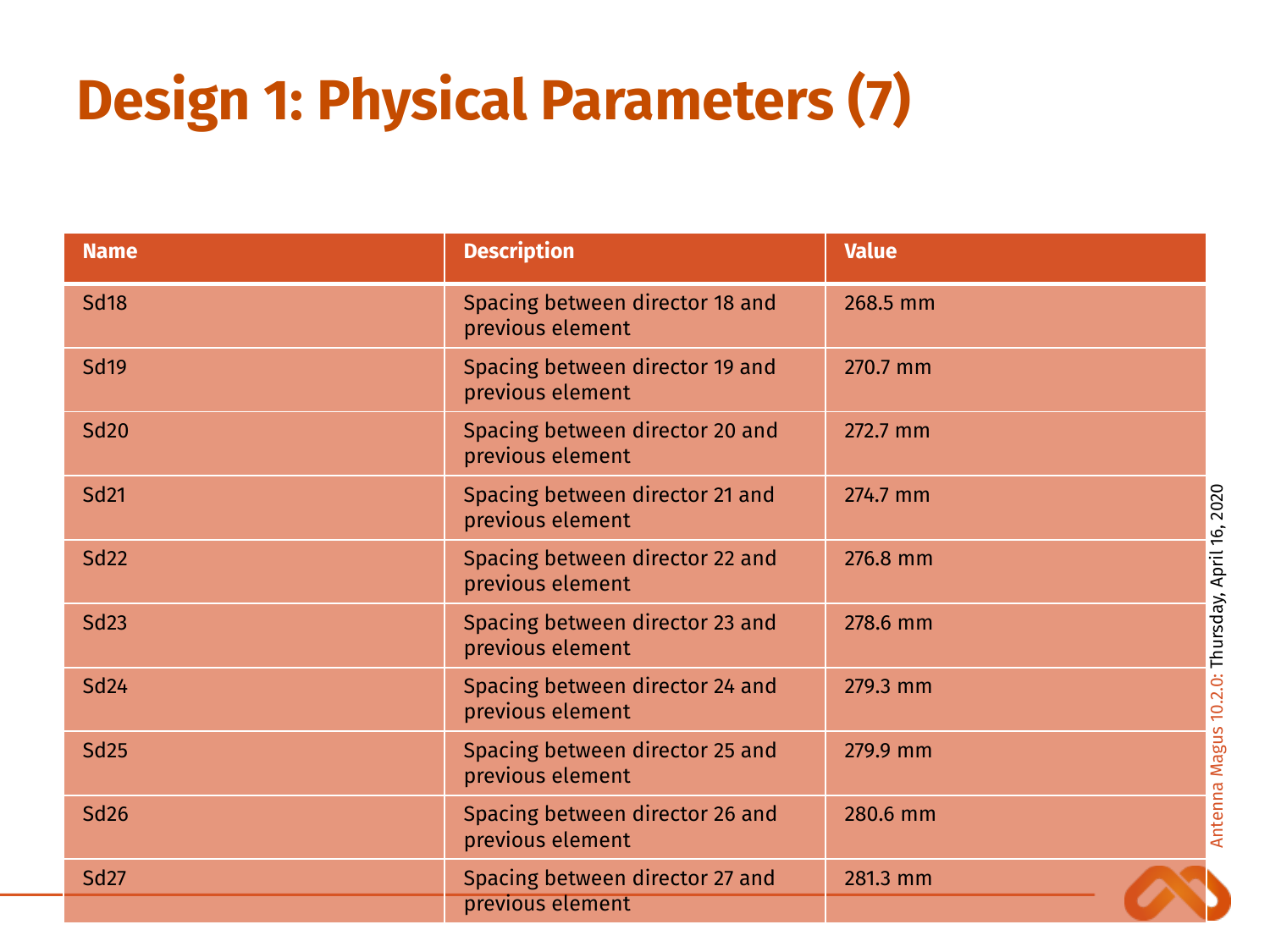

# Design 1: Physical Parameters (7)

| Name | Description | Value |
| --- | --- | --- |
| Sd18 | Spacing between director 18 and previous element | 268.5 mm |
| Sd19 | Spacing between director 19 and previous element | 270.7 mm |
| Sd20 | Spacing between director 20 and previous element | 272.7 mm |
| Sd21 | Spacing between director 21 and previous element | 274.7 mm |
| Sd22 | Spacing between director 22 and previous element | 276.8 mm |
| Sd23 | Spacing between director 23 and previous element | 278.6 mm |
| Sd24 | Spacing between director 24 and previous element | 279.3 mm |
| Sd25 | Spacing between director 25 and previous element | 279.9 mm |
| Sd26 | Spacing between director 26 and previous element | 280.6 mm |
| Sd27 | Spacing between director 27 and previous element | 281.3 mm |